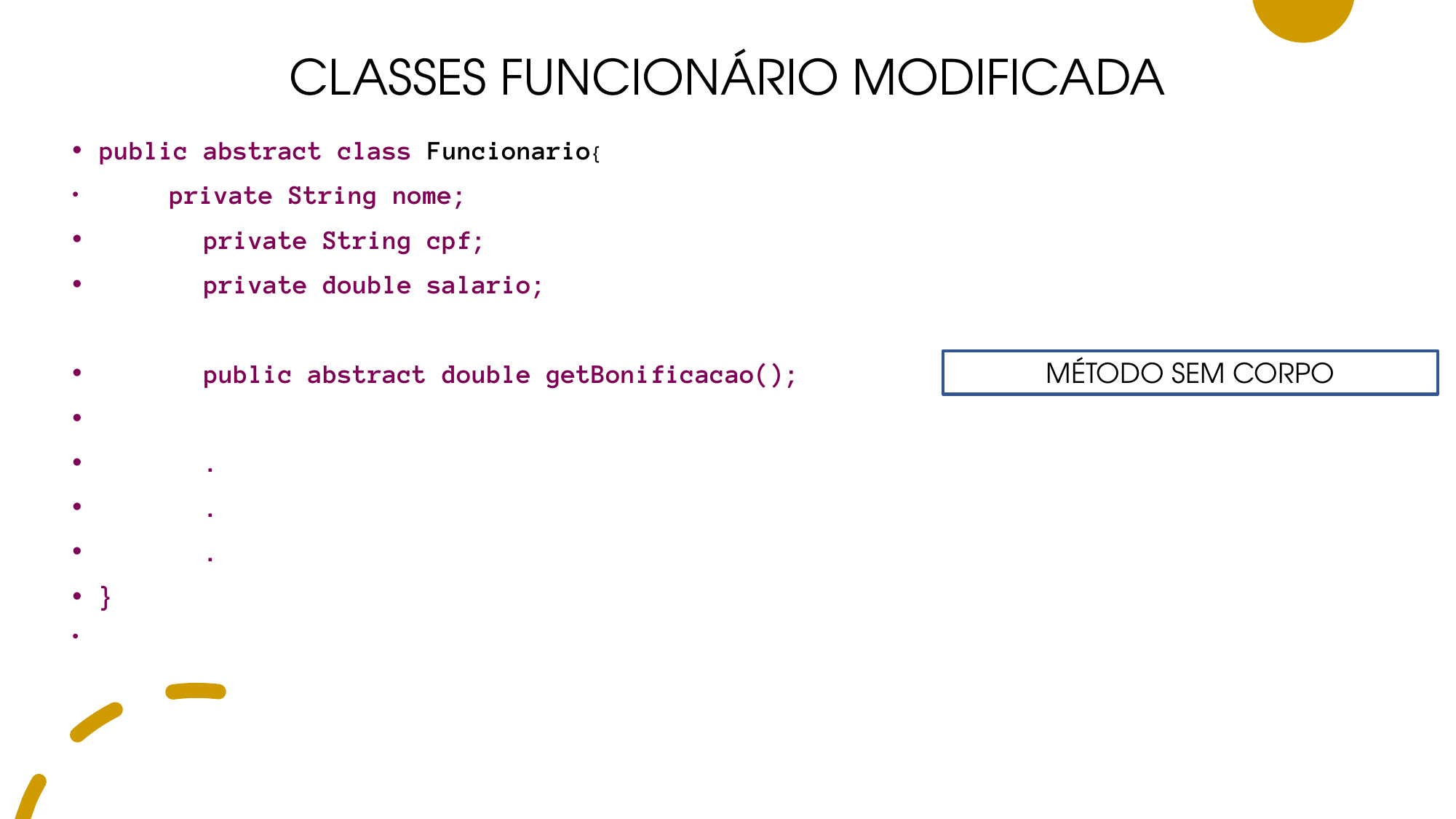

# CLASSES FUNCIONÁRIO MODIFICADA
public abstract class Funcionario{
       private String nome;
       private String cpf;
       private double salario;

       public abstract double getBonificacao();

       .
       .
       .
}

MÉTODO SEM CORPO